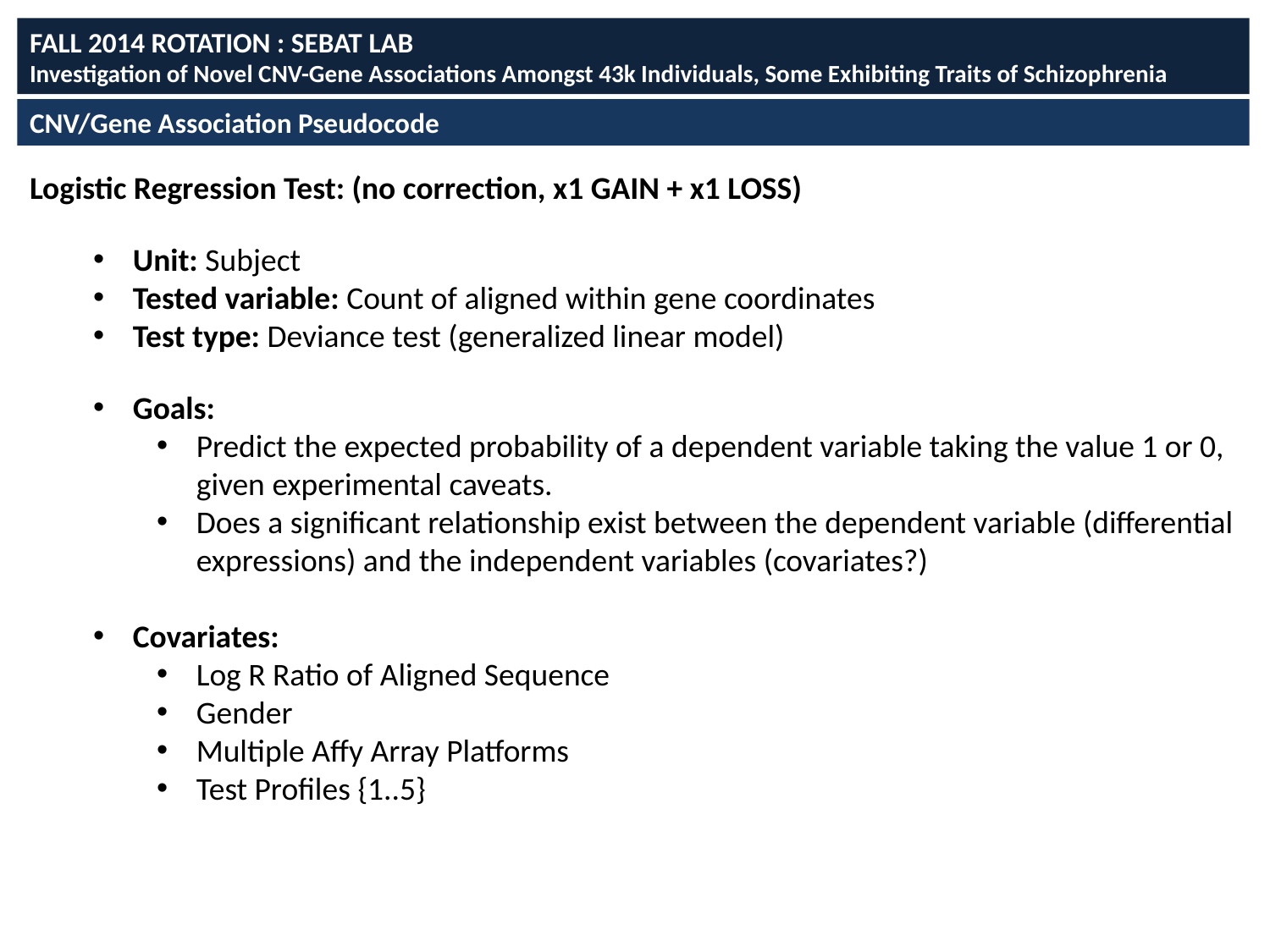

FALL 2014 ROTATION : SEBAT LAB
Investigation of Novel CNV-Gene Associations Amongst 43k Individuals, Some Exhibiting Traits of Schizophrenia
CNV/Gene Association Pseudocode
Logistic Regression Test: (no correction, x1 GAIN + x1 LOSS)

Unit: Subject
Tested variable: Count of aligned within gene coordinates
Test type: Deviance test (generalized linear model)

Goals:
Predict the expected probability of a dependent variable taking the value 1 or 0, given experimental caveats.
Does a significant relationship exist between the dependent variable (differential expressions) and the independent variables (covariates?)

Covariates:
Log R Ratio of Aligned Sequence
Gender
Multiple Affy Array Platforms
Test Profiles {1..5}